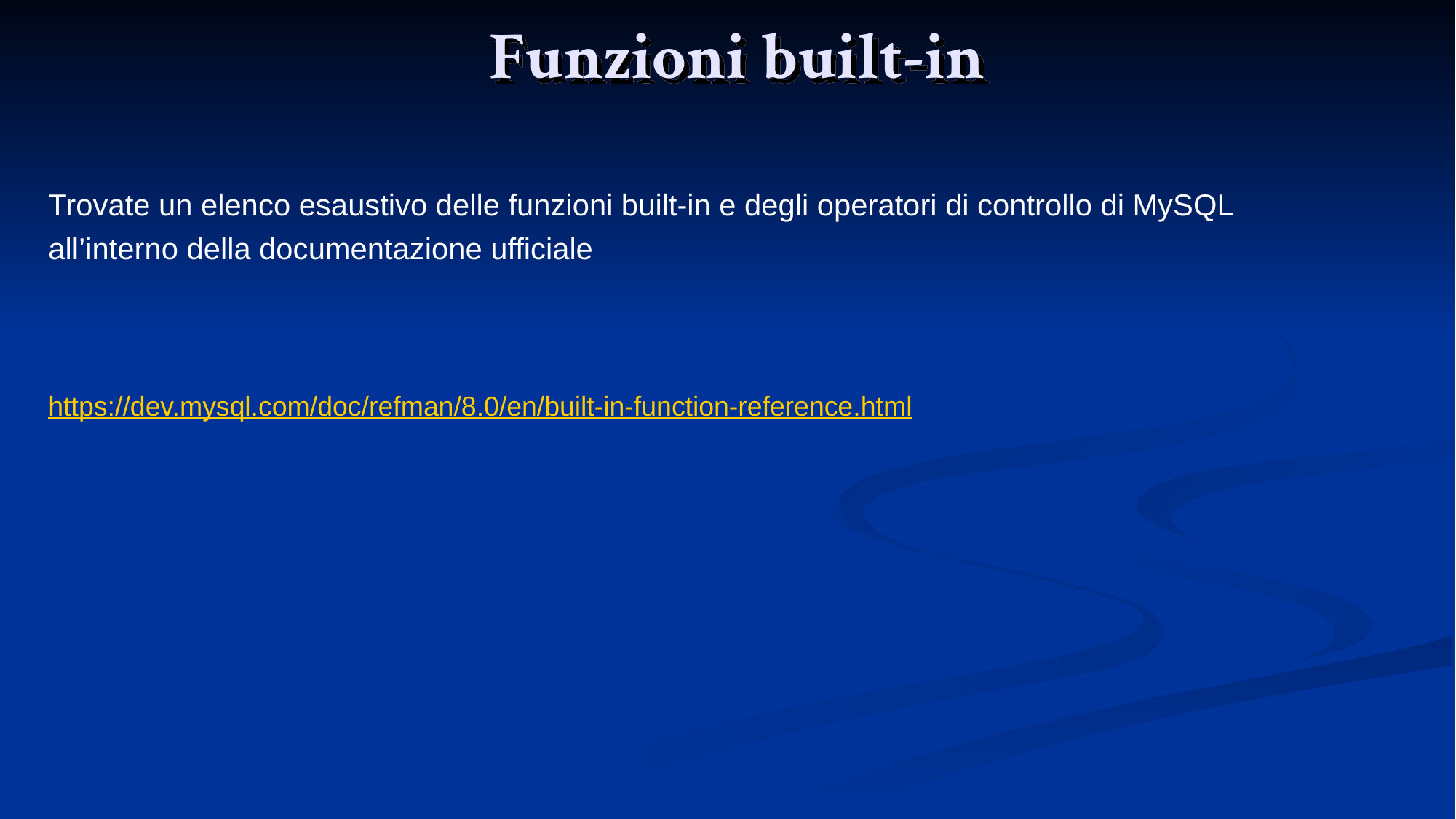

# Funzioni built-in
Trovate un elenco esaustivo delle funzioni built-in e degli operatori di controllo di MySQL
all’interno della documentazione ufficiale

https://dev.mysql.com/doc/refman/8.0/en/built-in-function-reference.html